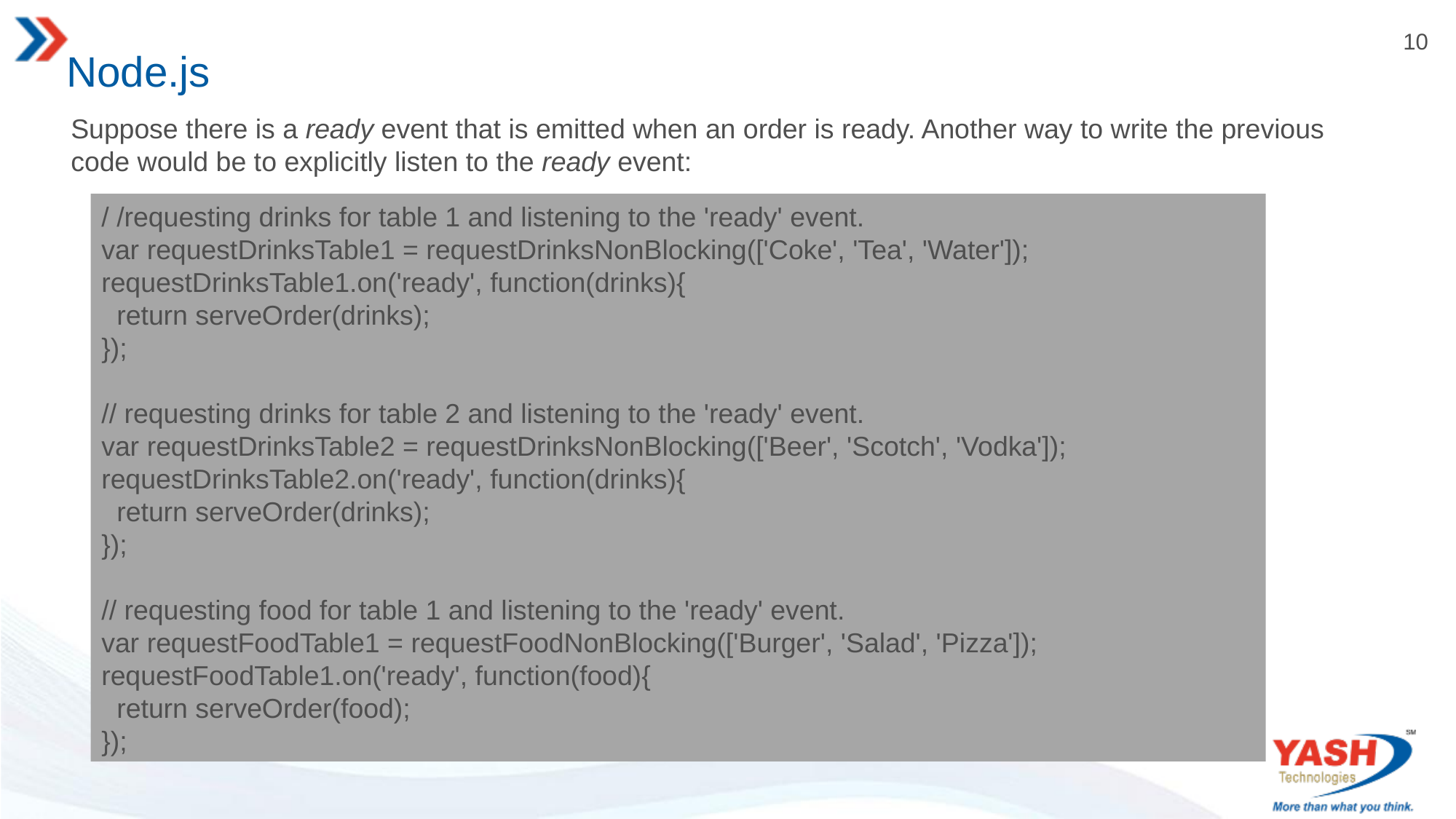

# Node.js
Suppose there is a ready event that is emitted when an order is ready. Another way to write the previous code would be to explicitly listen to the ready event:
/ /requesting drinks for table 1 and listening to the 'ready' event.
var requestDrinksTable1 = requestDrinksNonBlocking(['Coke', 'Tea', 'Water']);
requestDrinksTable1.on('ready', function(drinks){
  return serveOrder(drinks);
});

// requesting drinks for table 2 and listening to the 'ready' event.
var requestDrinksTable2 = requestDrinksNonBlocking(['Beer', 'Scotch', 'Vodka']);
requestDrinksTable2.on('ready', function(drinks){
  return serveOrder(drinks);
});

// requesting food for table 1 and listening to the 'ready' event.
var requestFoodTable1 = requestFoodNonBlocking(['Burger', 'Salad', 'Pizza']);
requestFoodTable1.on('ready', function(food){
  return serveOrder(food);
});